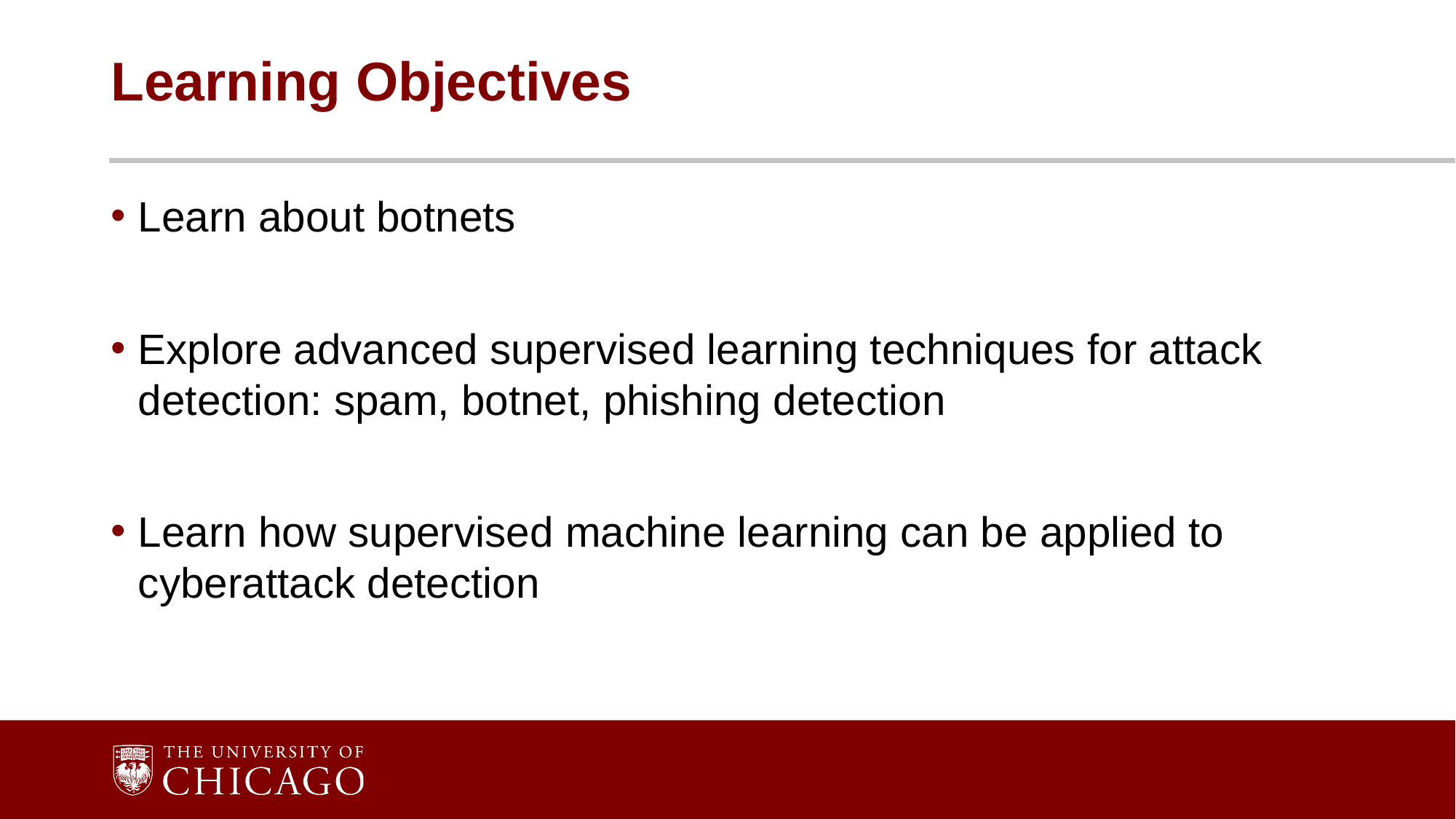

# Learning Objectives
Learn about botnets

Explore advanced supervised learning techniques for attack detection: spam, botnet, phishing detection

Learn how supervised machine learning can be applied to cyberattack detection